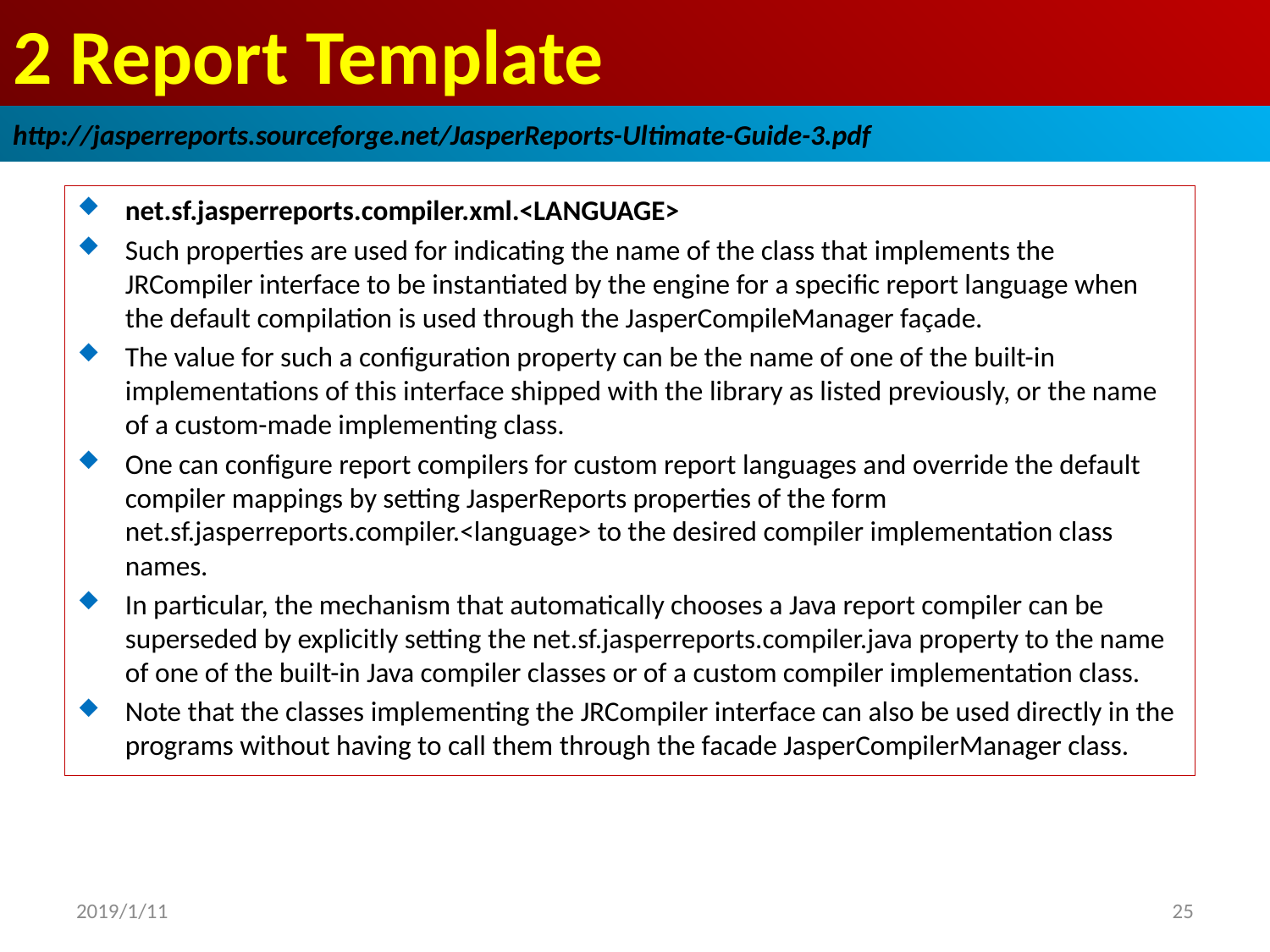

# 2 Report Template
http://jasperreports.sourceforge.net/JasperReports-Ultimate-Guide-3.pdf
net.sf.jasperreports.compiler.xml.<LANGUAGE>
Such properties are used for indicating the name of the class that implements the JRCompiler interface to be instantiated by the engine for a specific report language when the default compilation is used through the JasperCompileManager façade.
The value for such a configuration property can be the name of one of the built-in implementations of this interface shipped with the library as listed previously, or the name of a custom-made implementing class.
One can configure report compilers for custom report languages and override the default compiler mappings by setting JasperReports properties of the form net.sf.jasperreports.compiler.<language> to the desired compiler implementation class names.
In particular, the mechanism that automatically chooses a Java report compiler can be superseded by explicitly setting the net.sf.jasperreports.compiler.java property to the name of one of the built-in Java compiler classes or of a custom compiler implementation class.
Note that the classes implementing the JRCompiler interface can also be used directly in the programs without having to call them through the facade JasperCompilerManager class.

2019/1/11
25